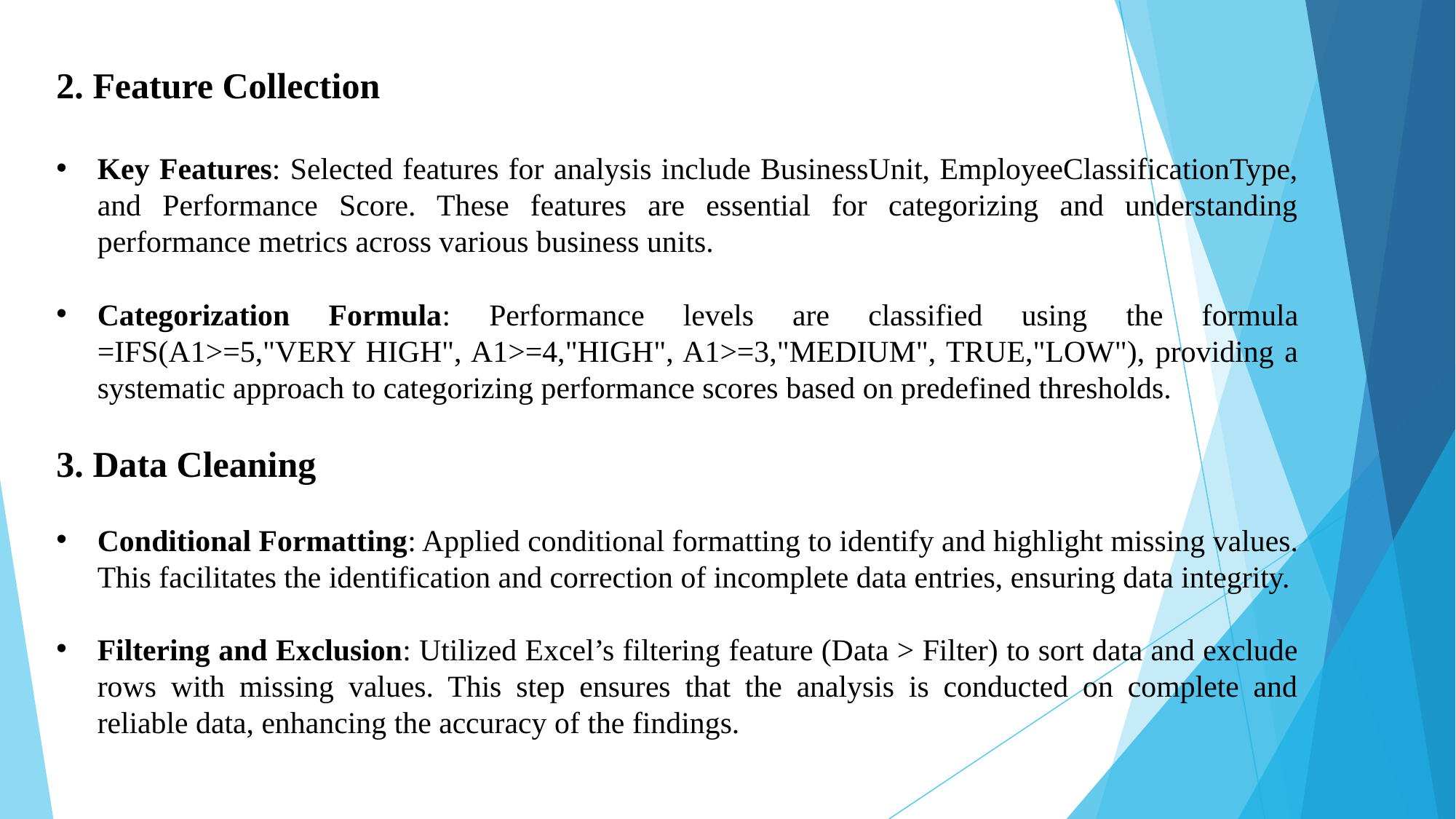

2. Feature Collection

Key Features: Selected features for analysis include BusinessUnit, EmployeeClassificationType, and Performance Score. These features are essential for categorizing and understanding performance metrics across various business units.

Categorization Formula: Performance levels are classified using the formula =IFS(A1>=5,"VERY HIGH", A1>=4,"HIGH", A1>=3,"MEDIUM", TRUE,"LOW"), providing a systematic approach to categorizing performance scores based on predefined thresholds.

3. Data Cleaning

Conditional Formatting: Applied conditional formatting to identify and highlight missing values. This facilitates the identification and correction of incomplete data entries, ensuring data integrity.

Filtering and Exclusion: Utilized Excel’s filtering feature (Data > Filter) to sort data and exclude rows with missing values. This step ensures that the analysis is conducted on complete and reliable data, enhancing the accuracy of the findings.